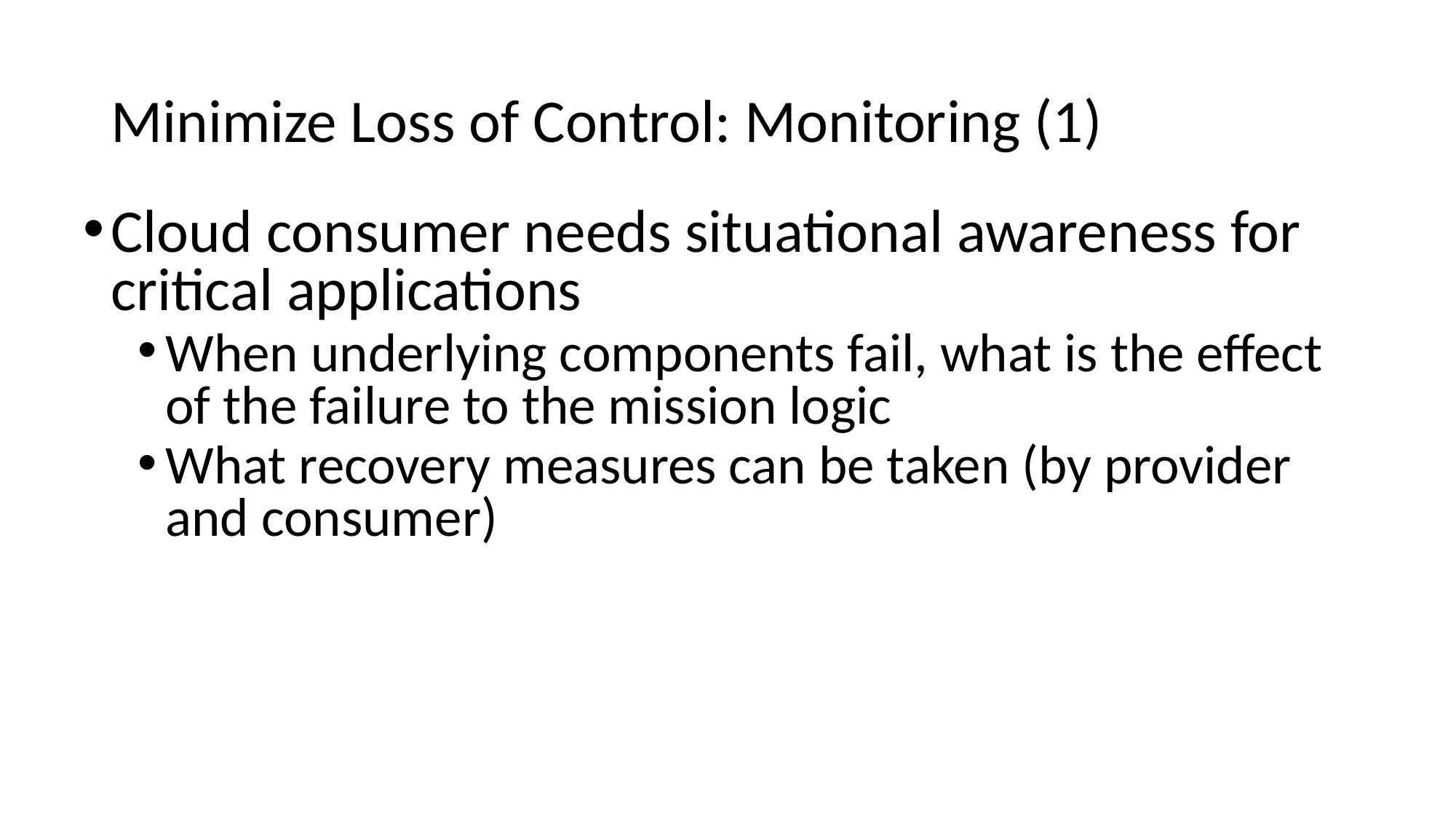

# Minimize Loss of Control: Monitoring (1)
Cloud consumer needs situational awareness for critical applications
When underlying components fail, what is the effect of the failure to the mission logic
What recovery measures can be taken (by provider and consumer)